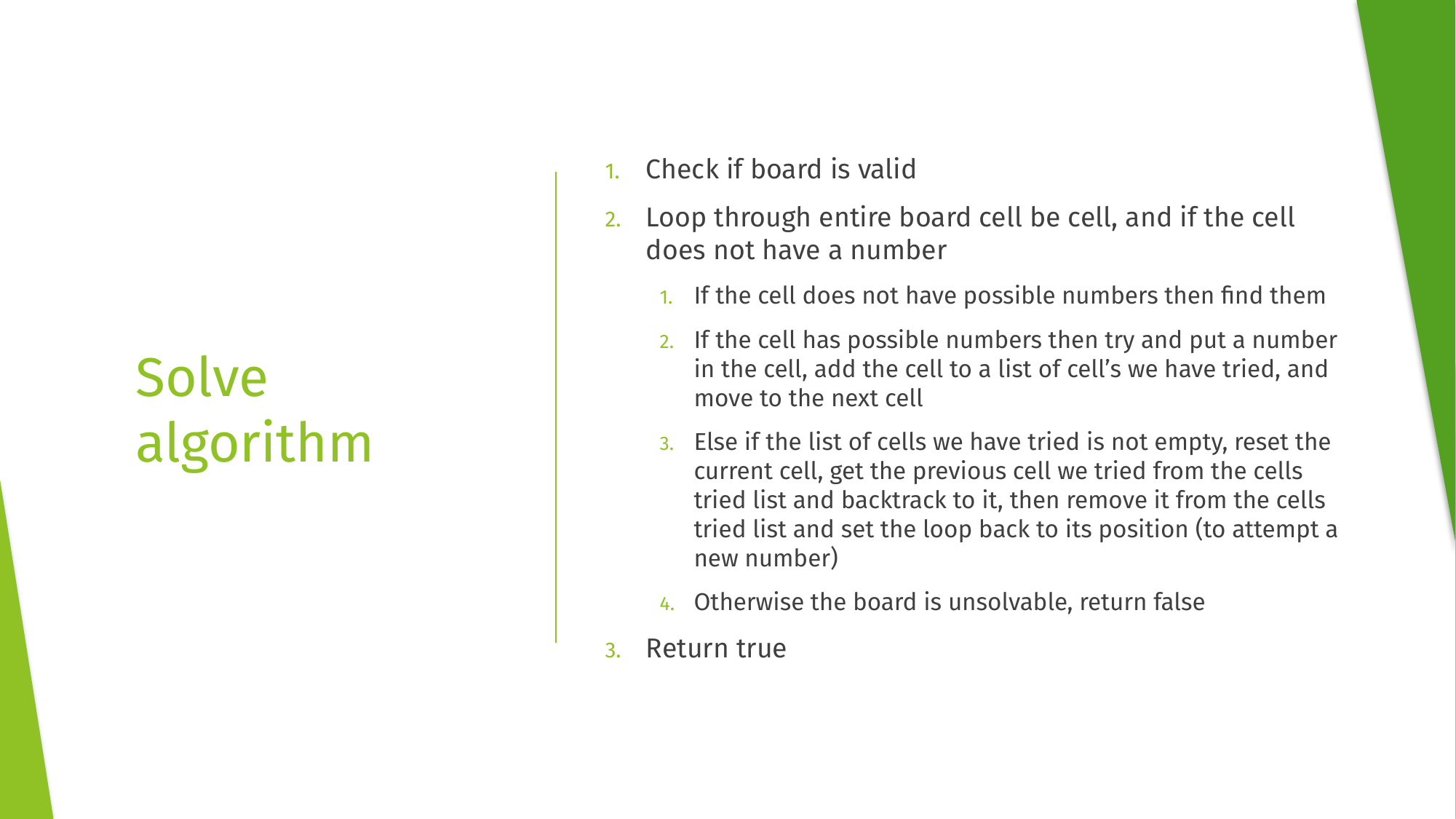

Check if board is valid
Loop through entire board cell be cell, and if the cell does not have a number
If the cell does not have possible numbers then find them
If the cell has possible numbers then try and put a number in the cell, add the cell to a list of cell’s we have tried, and move to the next cell
Else if the list of cells we have tried is not empty, reset the current cell, get the previous cell we tried from the cells tried list and backtrack to it, then remove it from the cells tried list and set the loop back to its position (to attempt a new number)
Otherwise the board is unsolvable, return false
Return true
# Solve algorithm